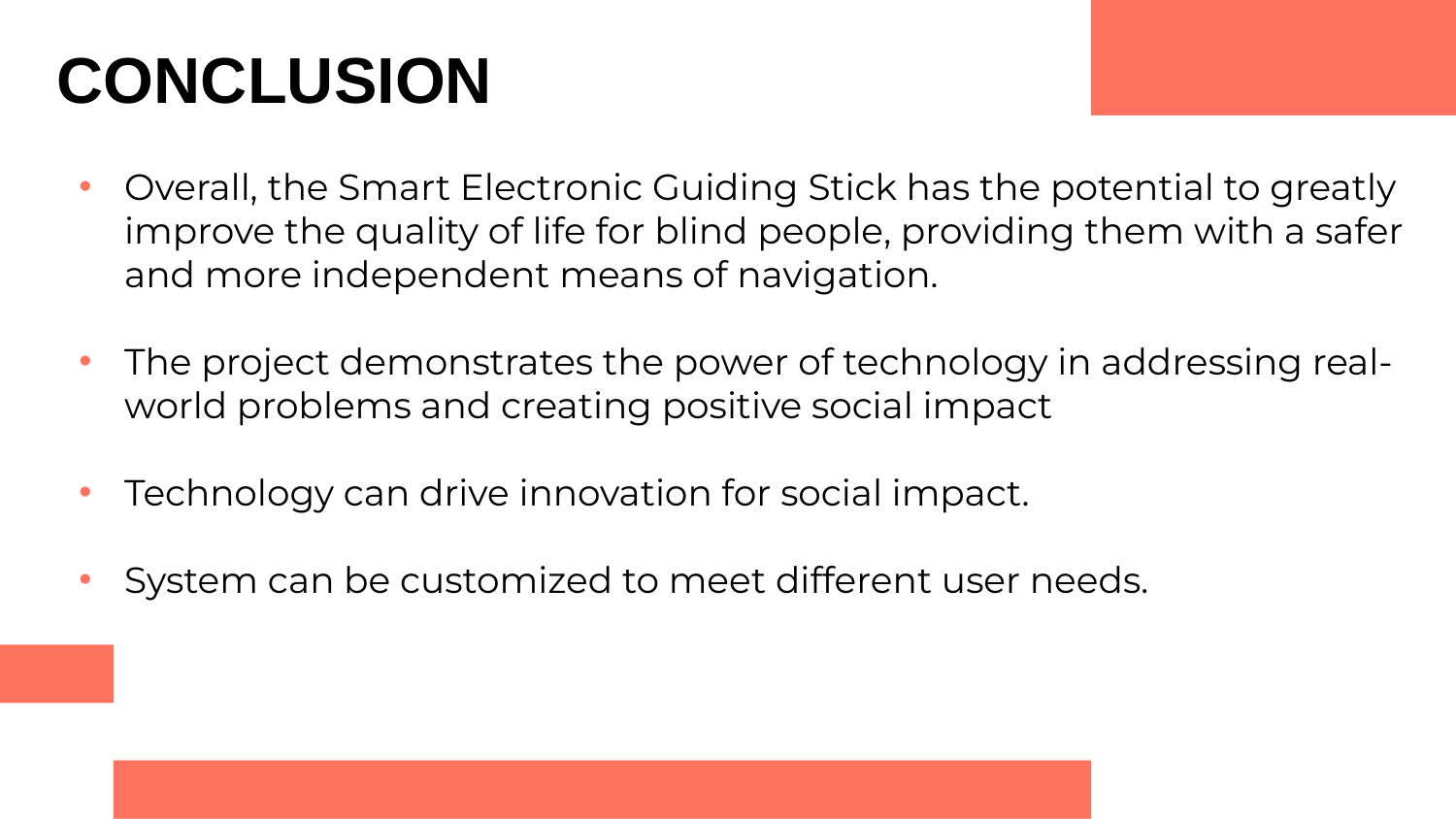

# CONCLUSION

Overall, the Smart Electronic Guiding Stick has the potential to greatly improve the quality of life for blind people, providing them with a safer and more independent means of navigation.

The project demonstrates the power of technology in addressing real-world problems and creating positive social impact

Technology can drive innovation for social impact.

System can be customized to meet different user needs.